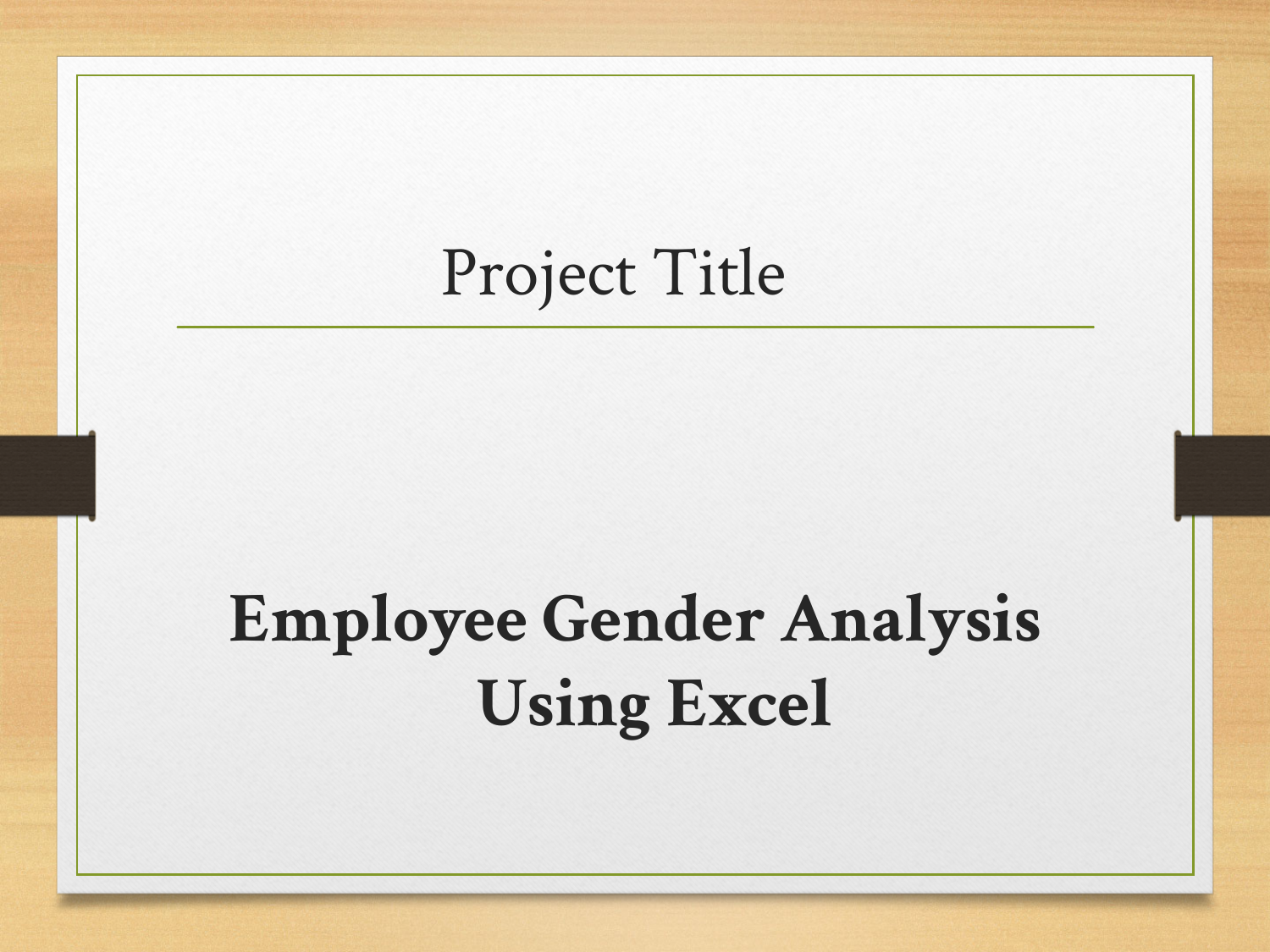

# Project Title

Employee Gender Analysis Using Excel